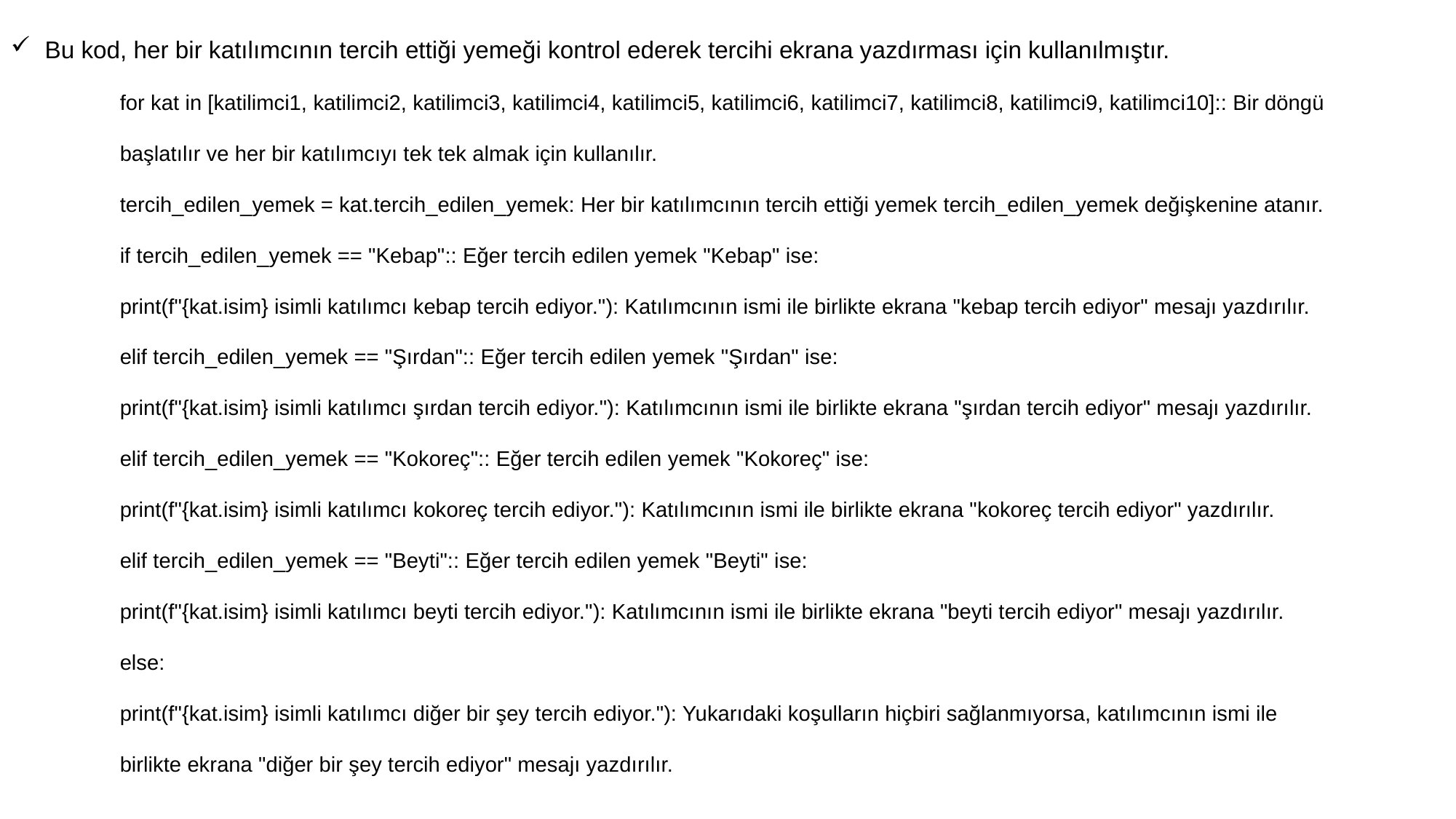

Bu kod, her bir katılımcının tercih ettiği yemeği kontrol ederek tercihi ekrana yazdırması için kullanılmıştır.
for kat in [katilimci1, katilimci2, katilimci3, katilimci4, katilimci5, katilimci6, katilimci7, katilimci8, katilimci9, katilimci10]:: Bir döngü başlatılır ve her bir katılımcıyı tek tek almak için kullanılır.
tercih_edilen_yemek = kat.tercih_edilen_yemek: Her bir katılımcının tercih ettiği yemek tercih_edilen_yemek değişkenine atanır.
if tercih_edilen_yemek == "Kebap":: Eğer tercih edilen yemek "Kebap" ise:
print(f"{kat.isim} isimli katılımcı kebap tercih ediyor."): Katılımcının ismi ile birlikte ekrana "kebap tercih ediyor" mesajı yazdırılır.
elif tercih_edilen_yemek == "Şırdan":: Eğer tercih edilen yemek "Şırdan" ise:
print(f"{kat.isim} isimli katılımcı şırdan tercih ediyor."): Katılımcının ismi ile birlikte ekrana "şırdan tercih ediyor" mesajı yazdırılır.
elif tercih_edilen_yemek == "Kokoreç":: Eğer tercih edilen yemek "Kokoreç" ise:
print(f"{kat.isim} isimli katılımcı kokoreç tercih ediyor."): Katılımcının ismi ile birlikte ekrana "kokoreç tercih ediyor" yazdırılır.
elif tercih_edilen_yemek == "Beyti":: Eğer tercih edilen yemek "Beyti" ise:
print(f"{kat.isim} isimli katılımcı beyti tercih ediyor."): Katılımcının ismi ile birlikte ekrana "beyti tercih ediyor" mesajı yazdırılır.
else:
print(f"{kat.isim} isimli katılımcı diğer bir şey tercih ediyor."): Yukarıdaki koşulların hiçbiri sağlanmıyorsa, katılımcının ismi ile birlikte ekrana "diğer bir şey tercih ediyor" mesajı yazdırılır.
11
Gizem Aygün Y230240086